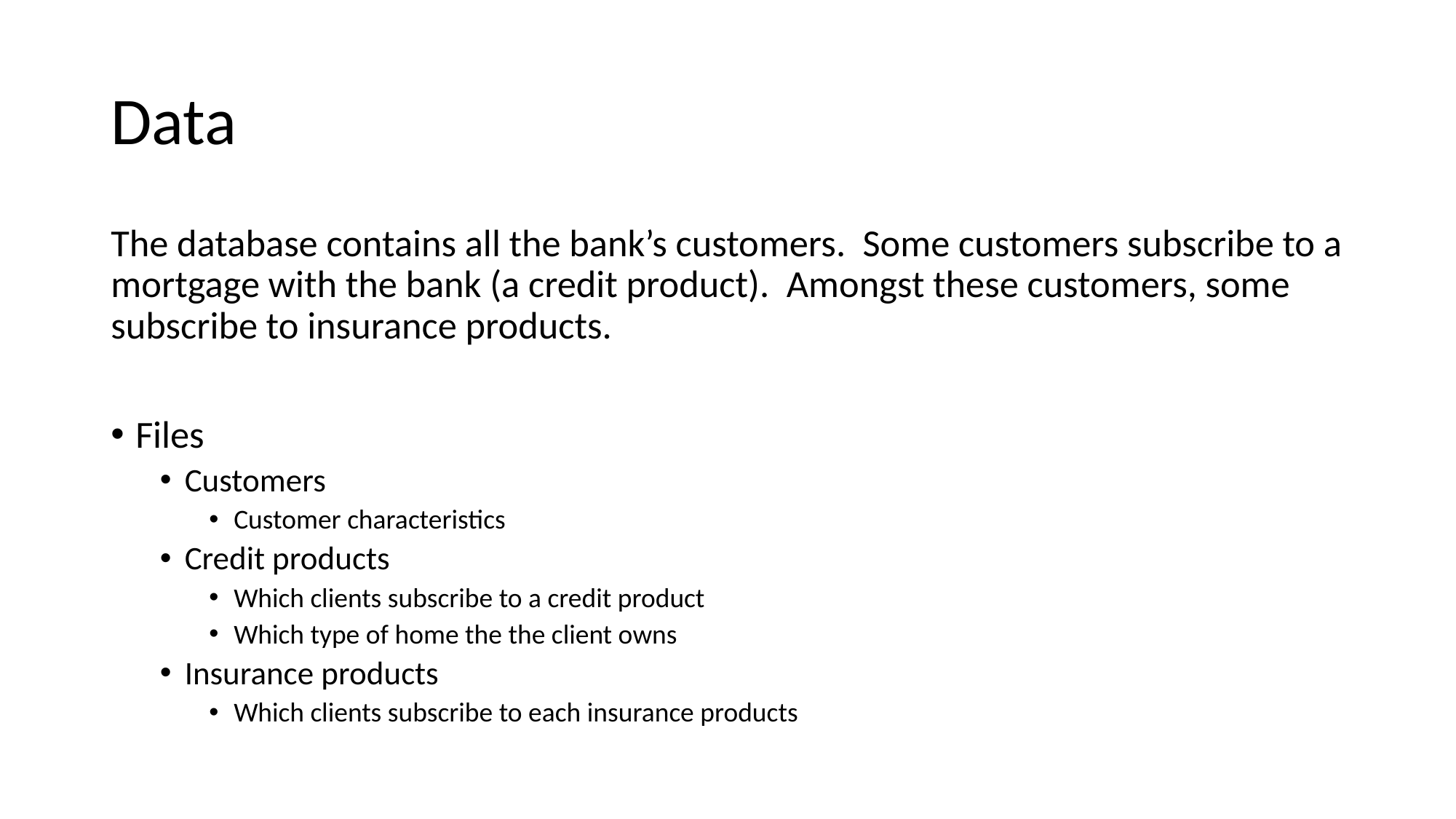

# Data
The database contains all the bank’s customers.  Some customers subscribe to a mortgage with the bank (a credit product).  Amongst these customers, some subscribe to insurance products.

Files
Customers
Customer characteristics
Credit products
Which clients subscribe to a credit product
Which type of home the the client owns
Insurance products
Which clients subscribe to each insurance products